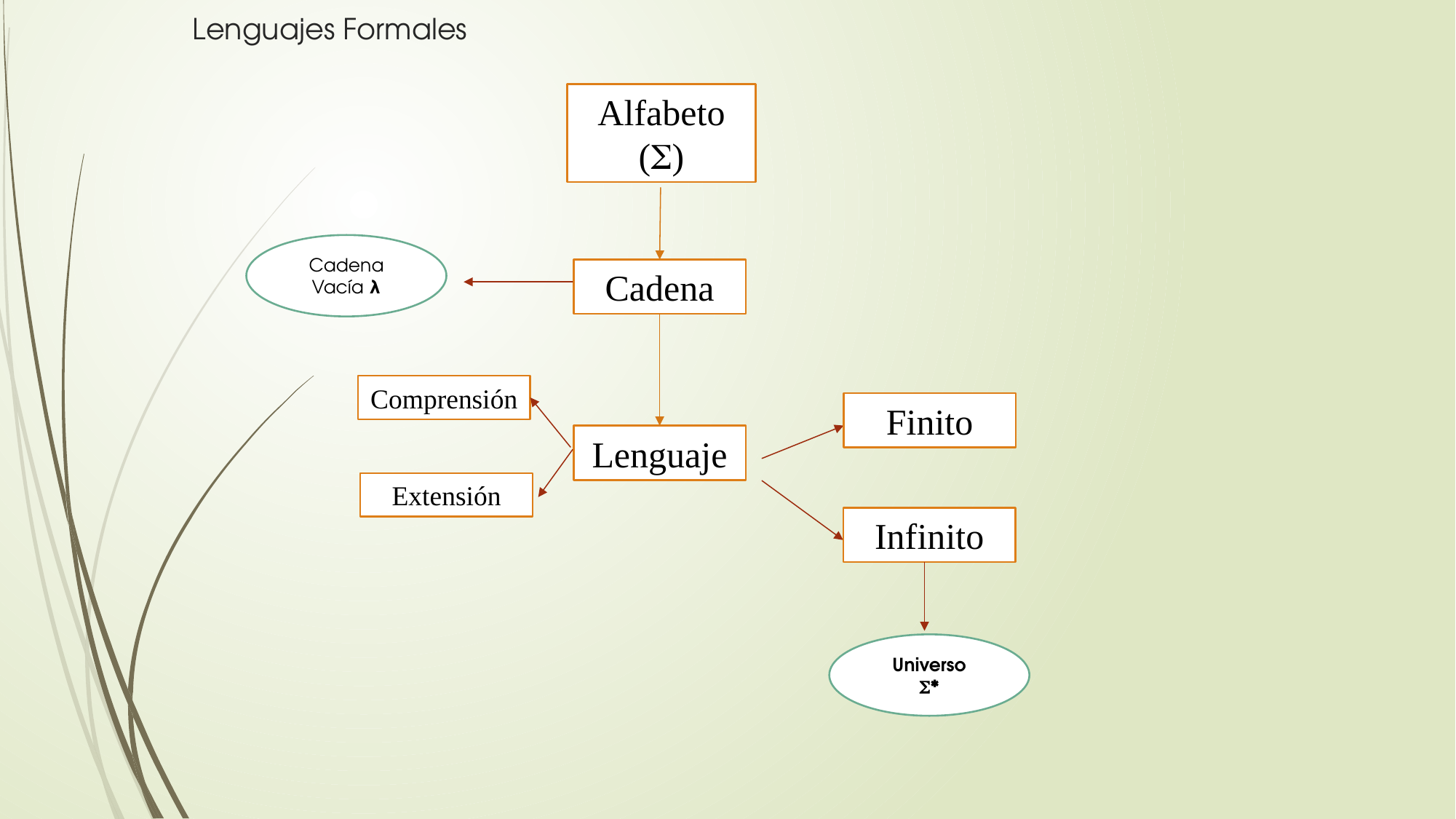

# Lenguajes Formales

Alfabeto (Σ)
Cadena Vacía λ
Cadena
Comprensión
Finito
Lenguaje
Extensión
Infinito
Universo
Σ*
2